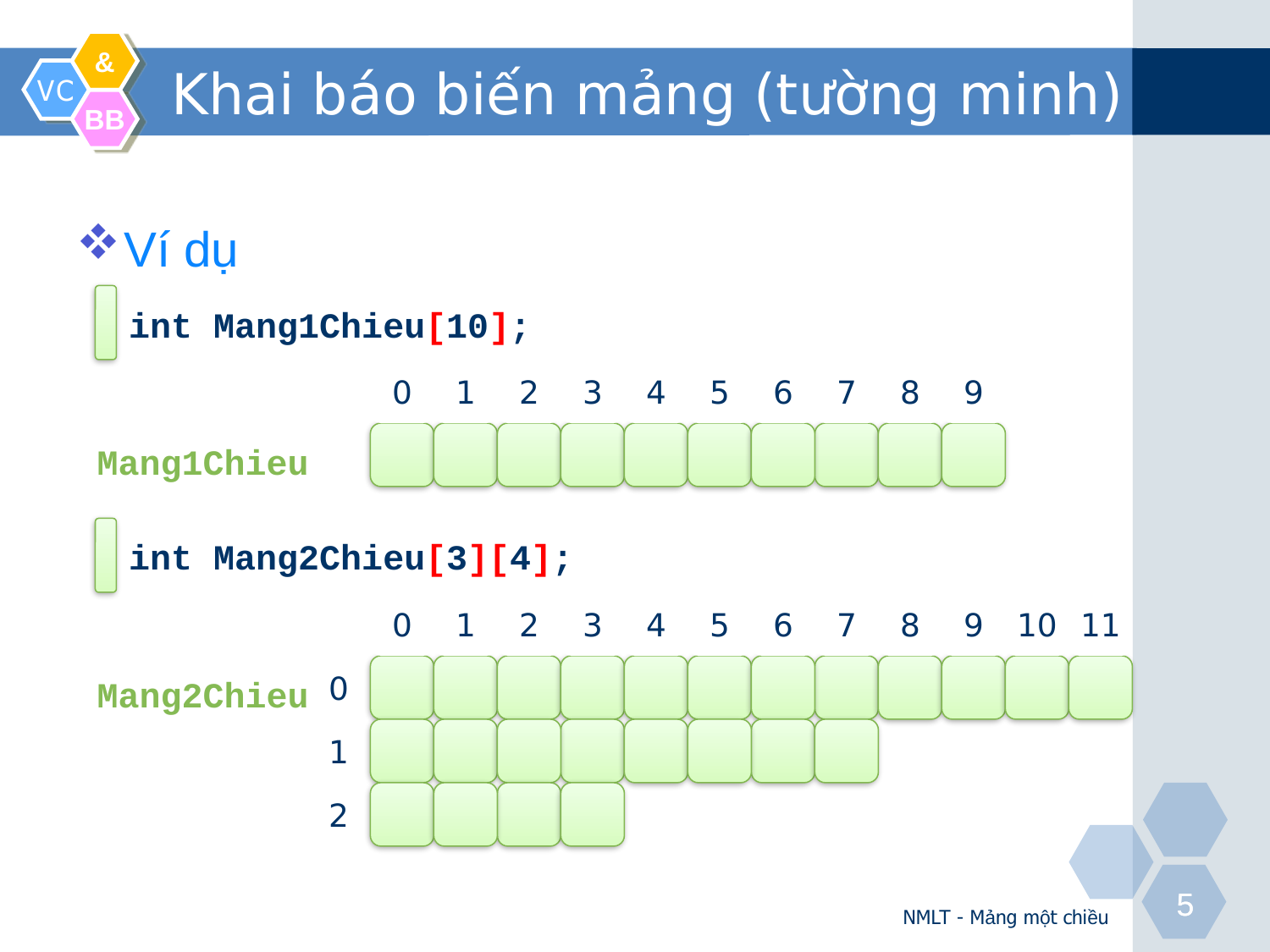

# Khai báo biến mảng (tường minh)
Ví dụ

int Mang1Chieu[10];
0
1
2
3
4
5
6
7
8
9

Mang1Chieu

int Mang2Chieu[3][4];
0
1
2
3
4
5
6
7
8
9
10
11
0

Mang2Chieu
1

2

NMLT - Mảng một chiều